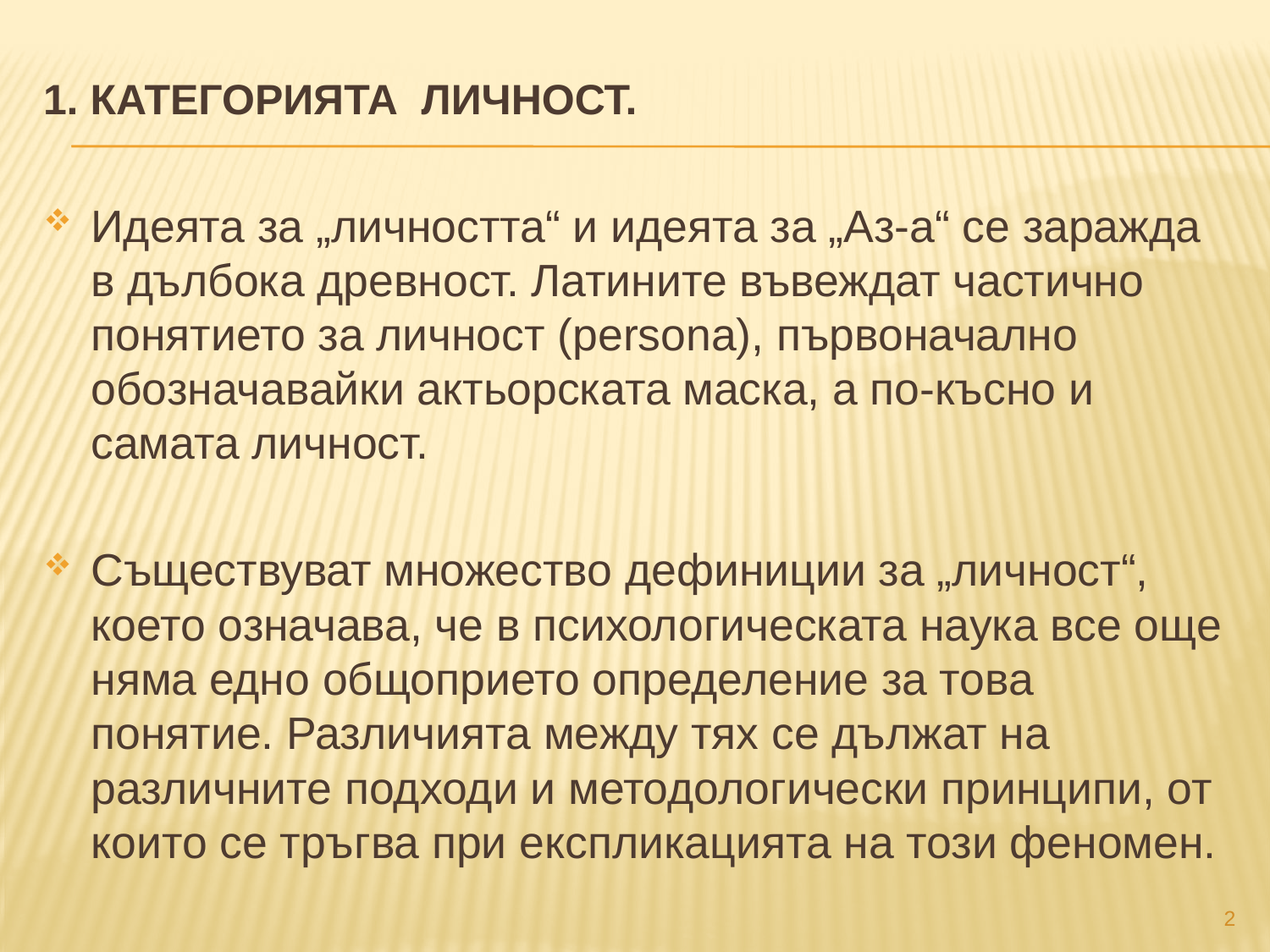

1. КАТЕГОРИЯТА  ЛИЧНОСТ.
Идеята за „личността“ и идеята за „Аз-а“ се заражда в дълбока древност. Латините въвеждат частично понятието за личност (persona), първоначално обозначавайки актьорската маска, а по-късно и самата личност.

Съществуват множество дефиниции за „личност“, което означава, че в психологическата наука все още няма едно общоприето определение за това понятие. Различията между тях се дължат на различните подходи и методологически принципи, от които се тръгва при експликацията на този феномен.
2